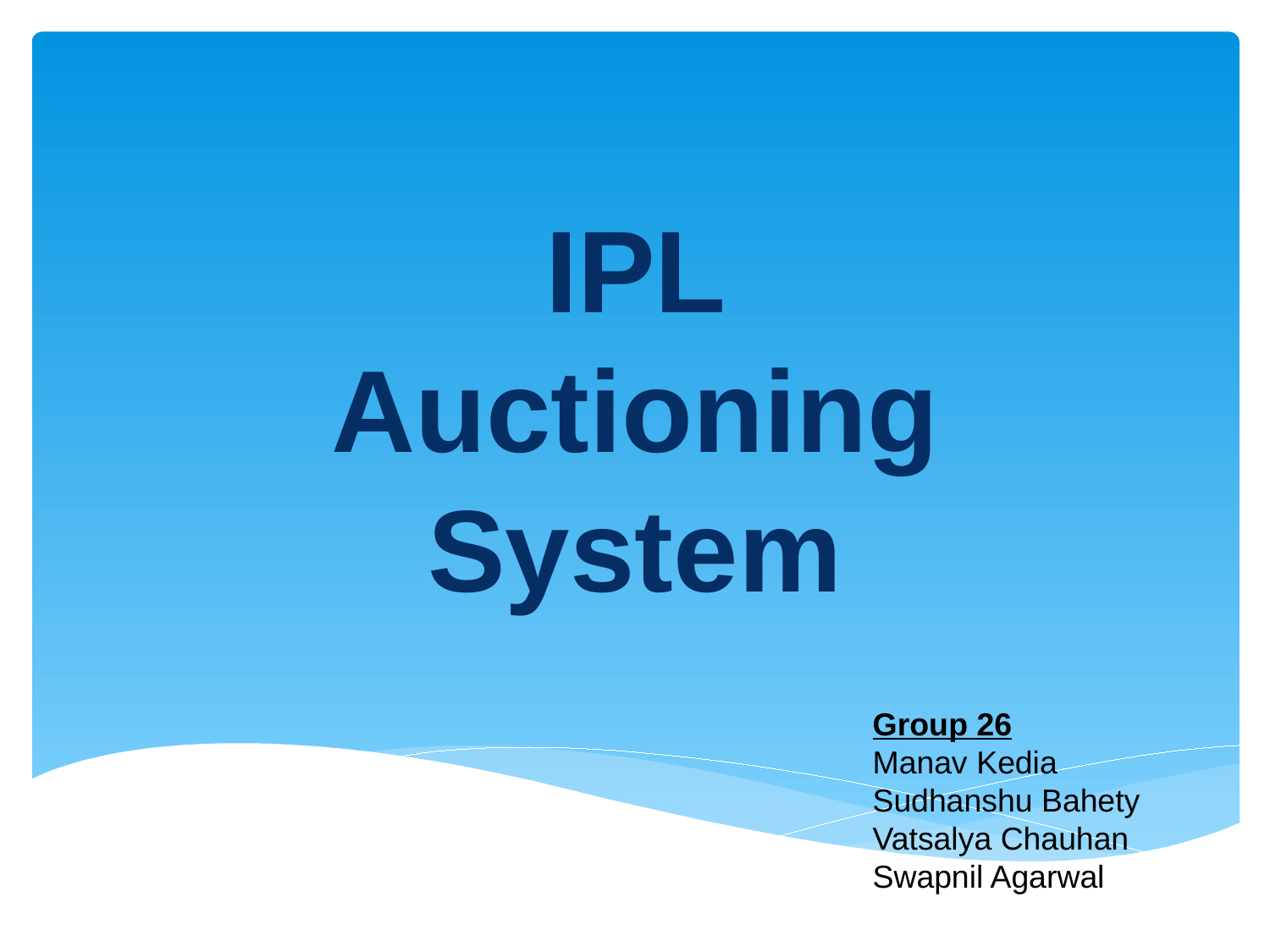

IPL Auctioning System
Group 26
Manav Kedia
Sudhanshu Bahety
Vatsalya Chauhan
Swapnil Agarwal